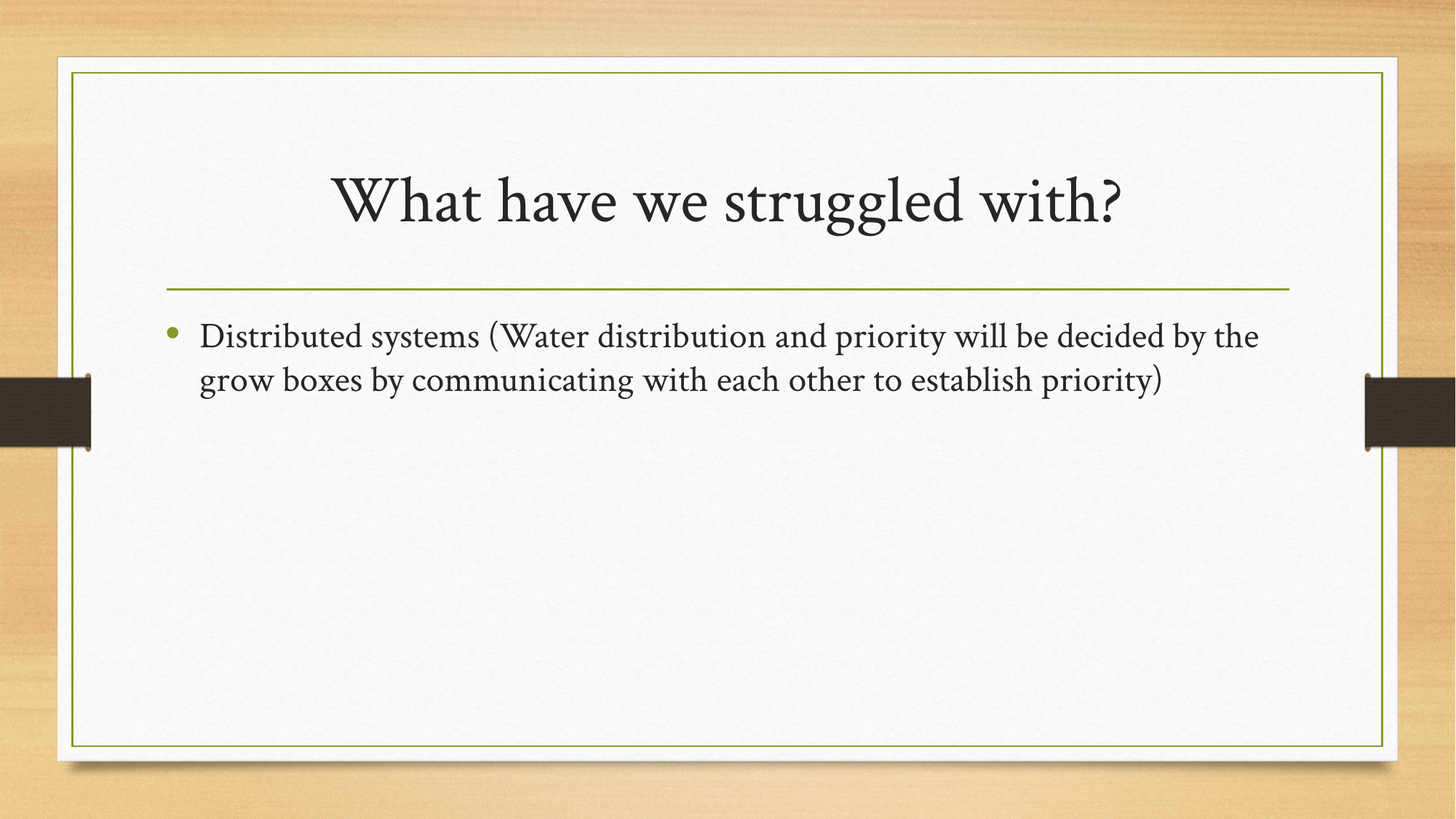

# What have we struggled with?
Distributed systems (Water distribution and priority will be decided by the grow boxes by communicating with each other to establish priority)